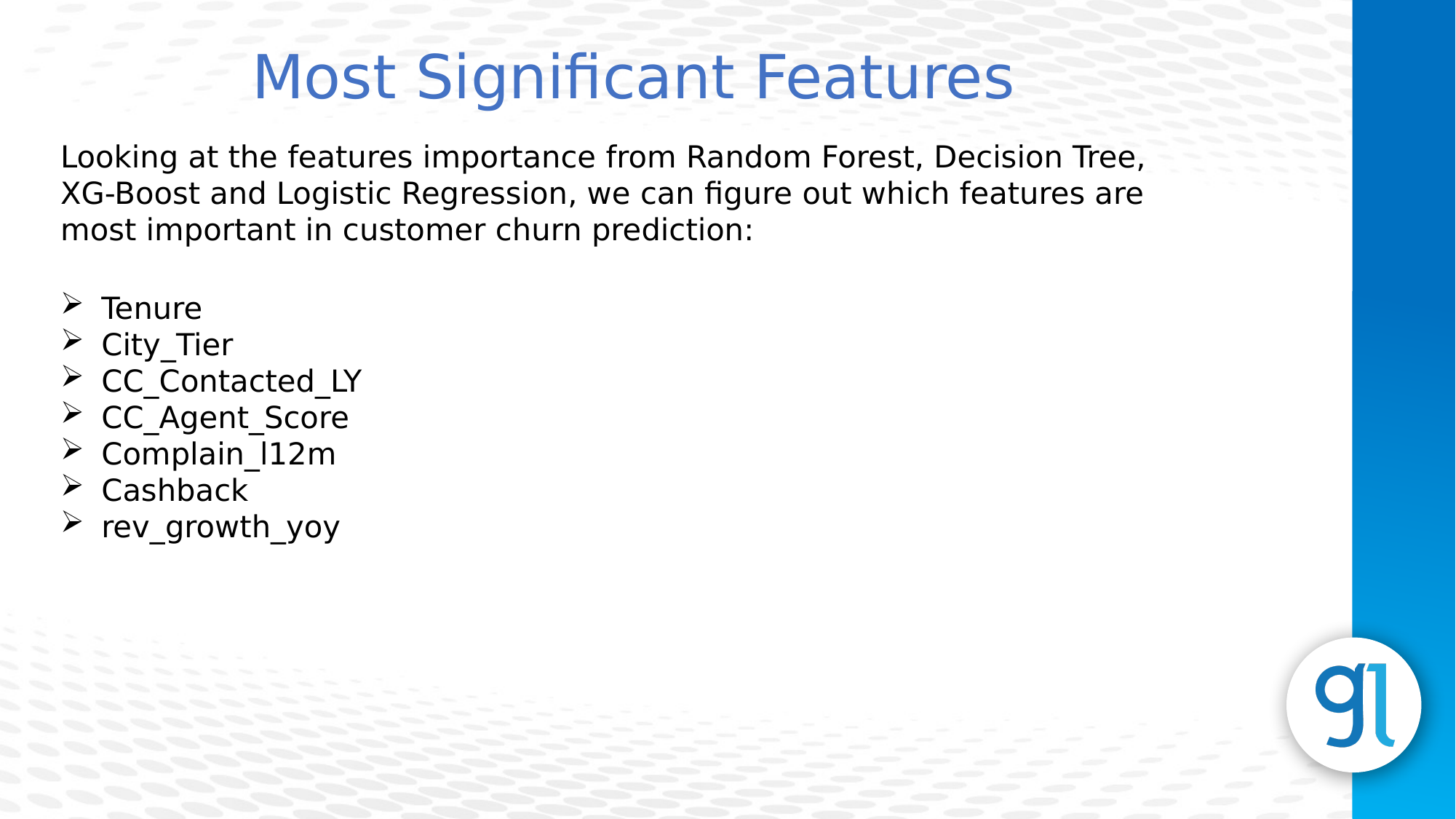

Most Significant Features
Looking at the features importance from Random Forest, Decision Tree, XG-Boost and Logistic Regression, we can figure out which features are most important in customer churn prediction:
Tenure
City_Tier
CC_Contacted_LY
CC_Agent_Score
Complain_l12m
Cashback
rev_growth_yoy